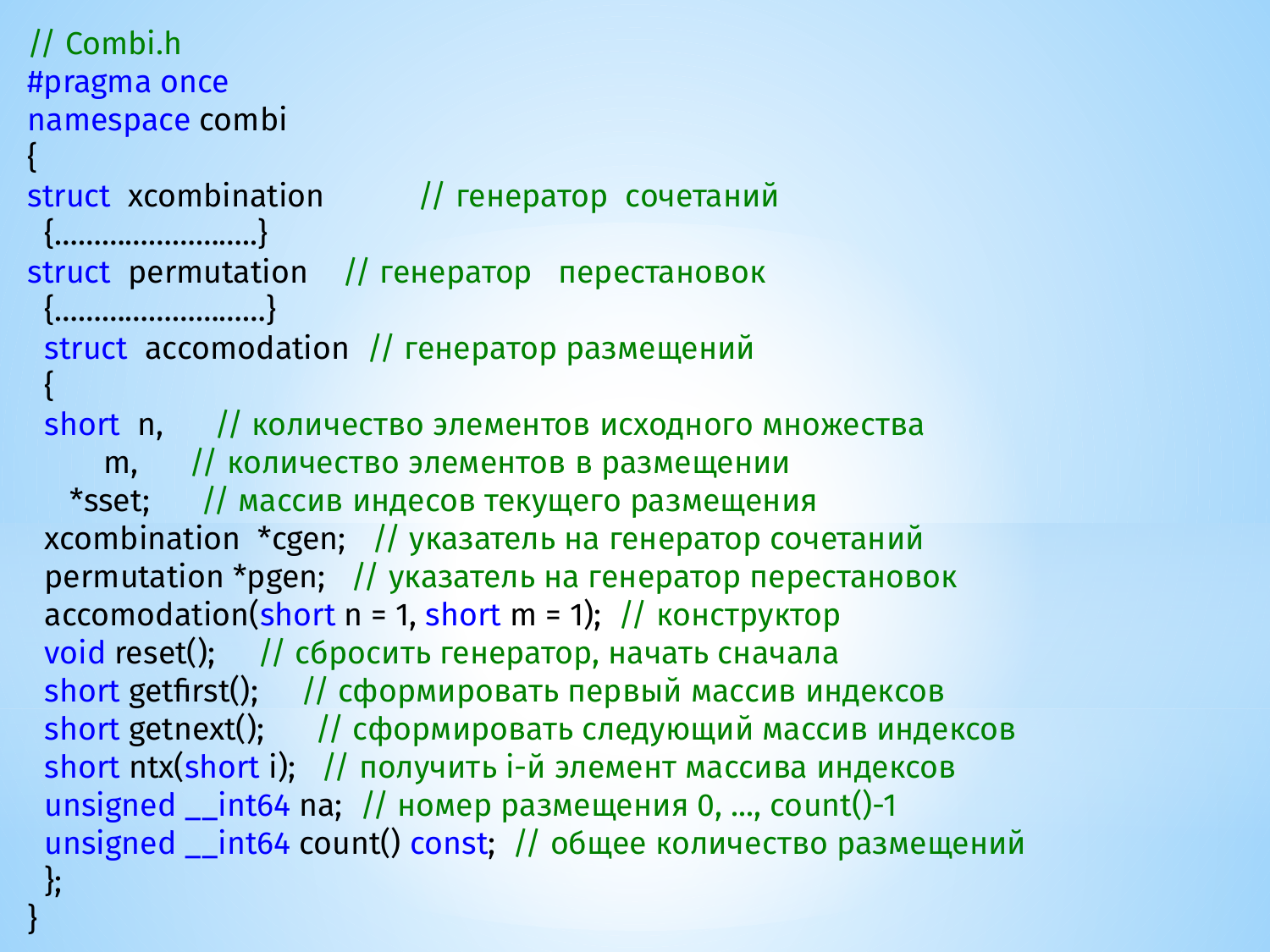

// Combi.h
#pragma once
namespace combi
{
struct  xcombination           // генератор  сочетаний
  {……………………..}
struct  permutation    // генератор   перестановок
  {………………………}
  struct  accomodation  // генератор размещений
  {
  short  n,      // количество элементов исходного множества
         m,      // количество элементов в размещении
     *sset;      // массив индесов текущего размещения
  xcombination  *cgen;   // указатель на генератор сочетаний
  permutation *pgen;   // указатель на генератор перестановок
  accomodation(short n = 1, short m = 1);  // конструктор
  void reset();     // сбросить генератор, начать сначала
  short getfirst();     // сформировать первый массив индексов
  short getnext();      // сформировать следующий массив индексов
  short ntx(short i);   // получить i-й элемент массива индексов
  unsigned __int64 na;  // номер размещения 0, ..., count()-1
  unsigned __int64 count() const;  // общее количество размещений
  };
}